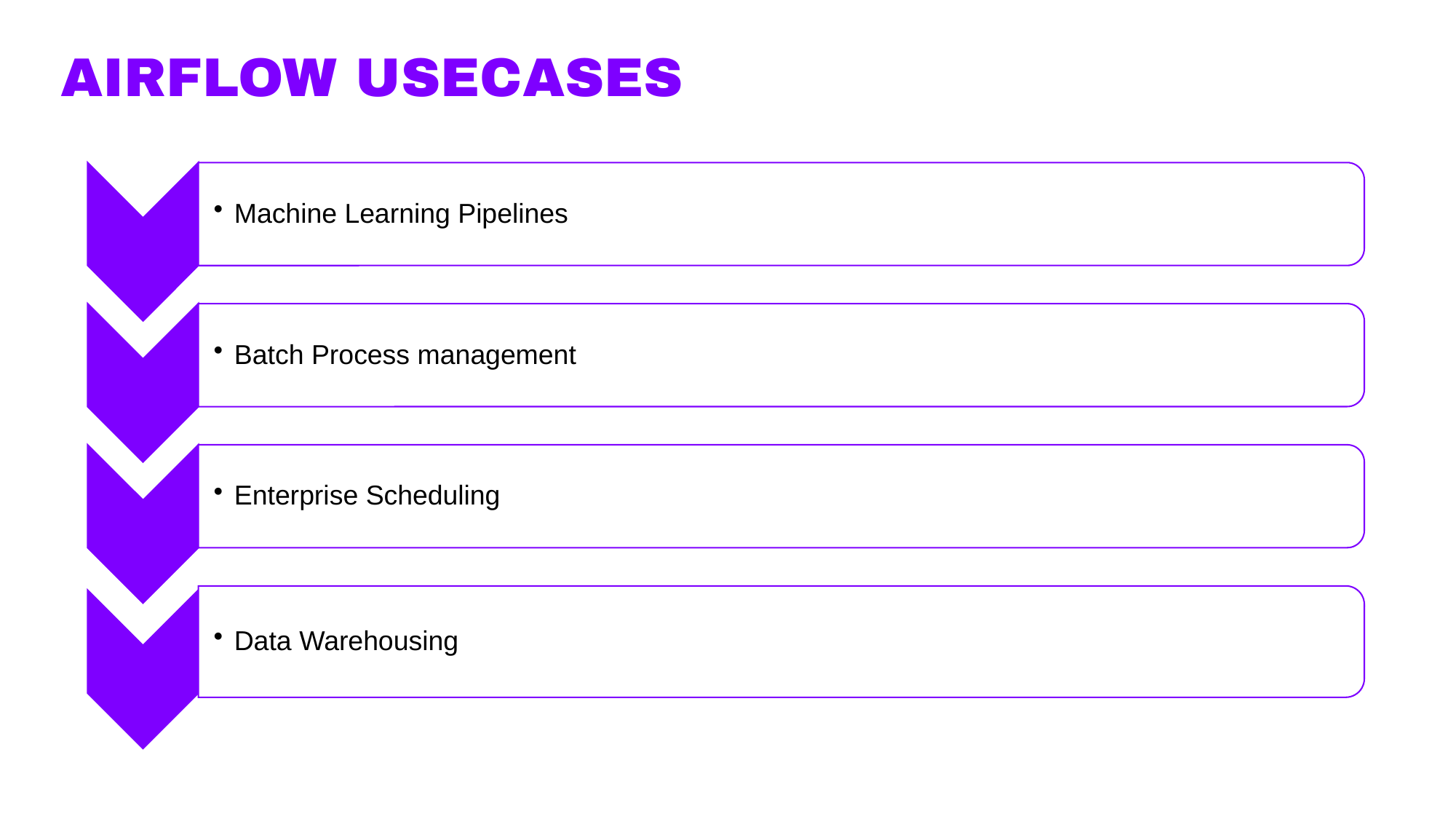

# Airflow Usecases

Machine Learning Pipelines

Batch Process management

Enterprise Scheduling

Data Warehousing